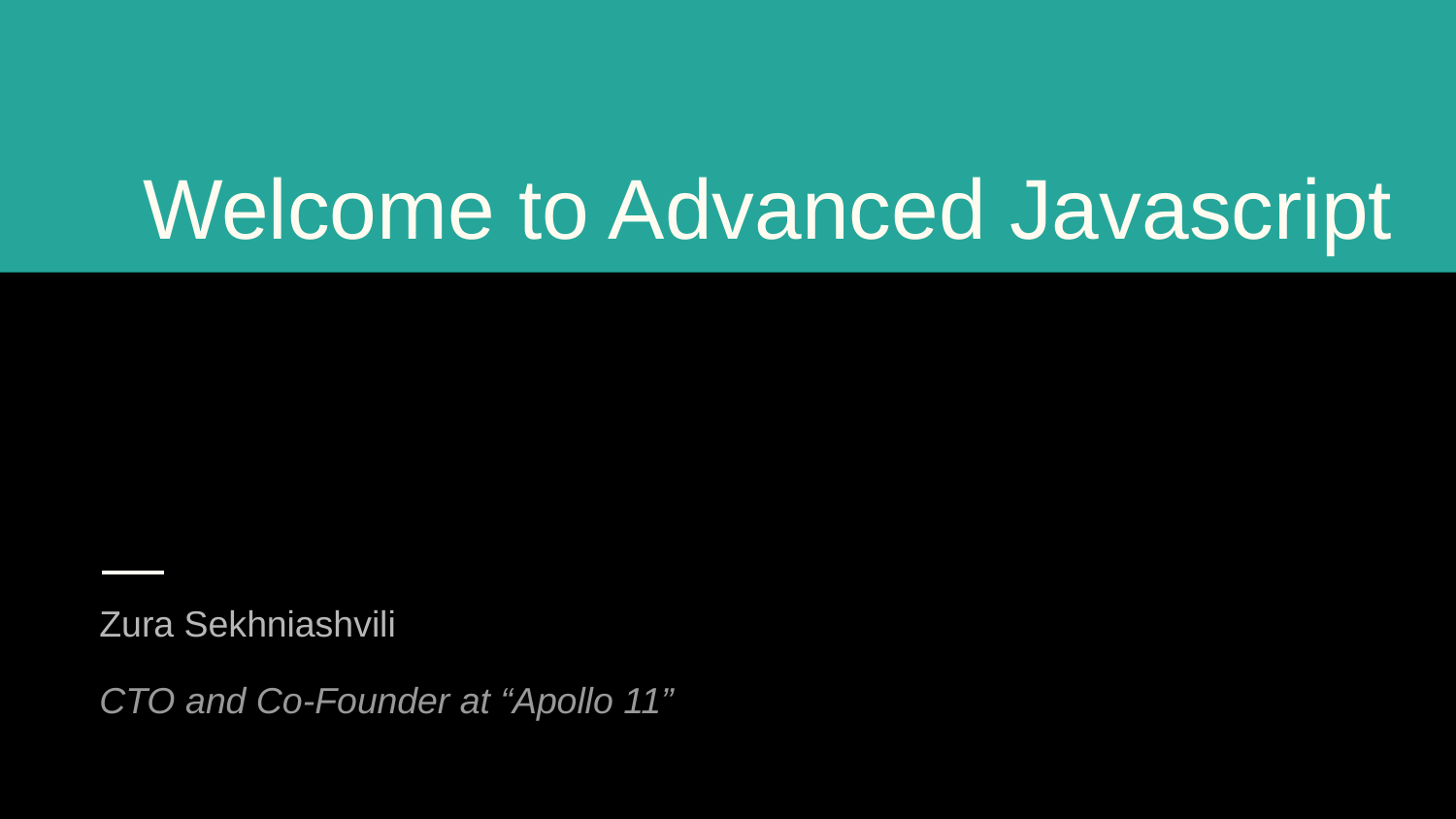

# Welcome to Advanced Javascript
Zura Sekhniashvili
CTO and Co-Founder at “Apollo 11”